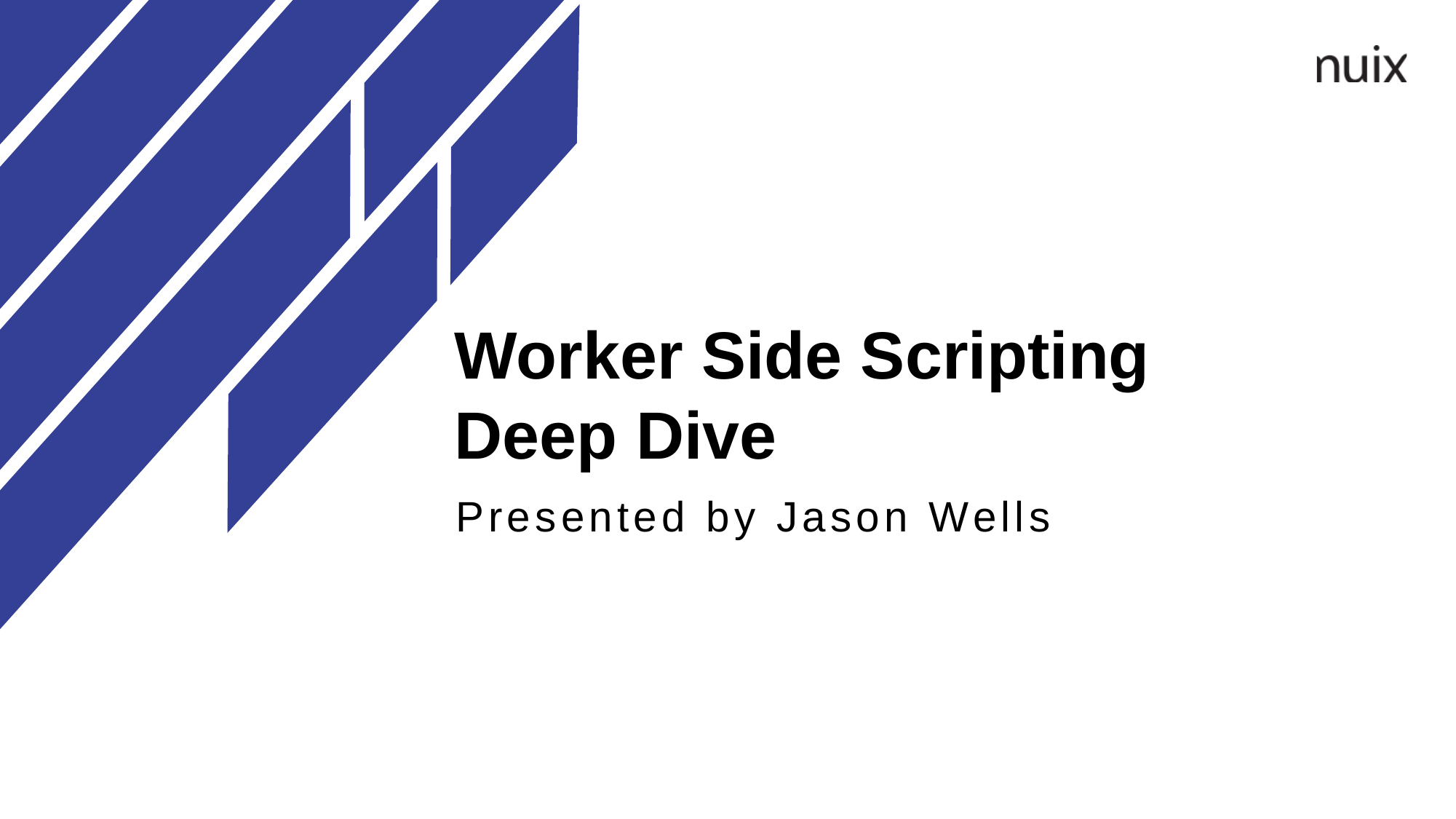

Worker Side Scripting
Deep Dive
Presented by Jason Wells